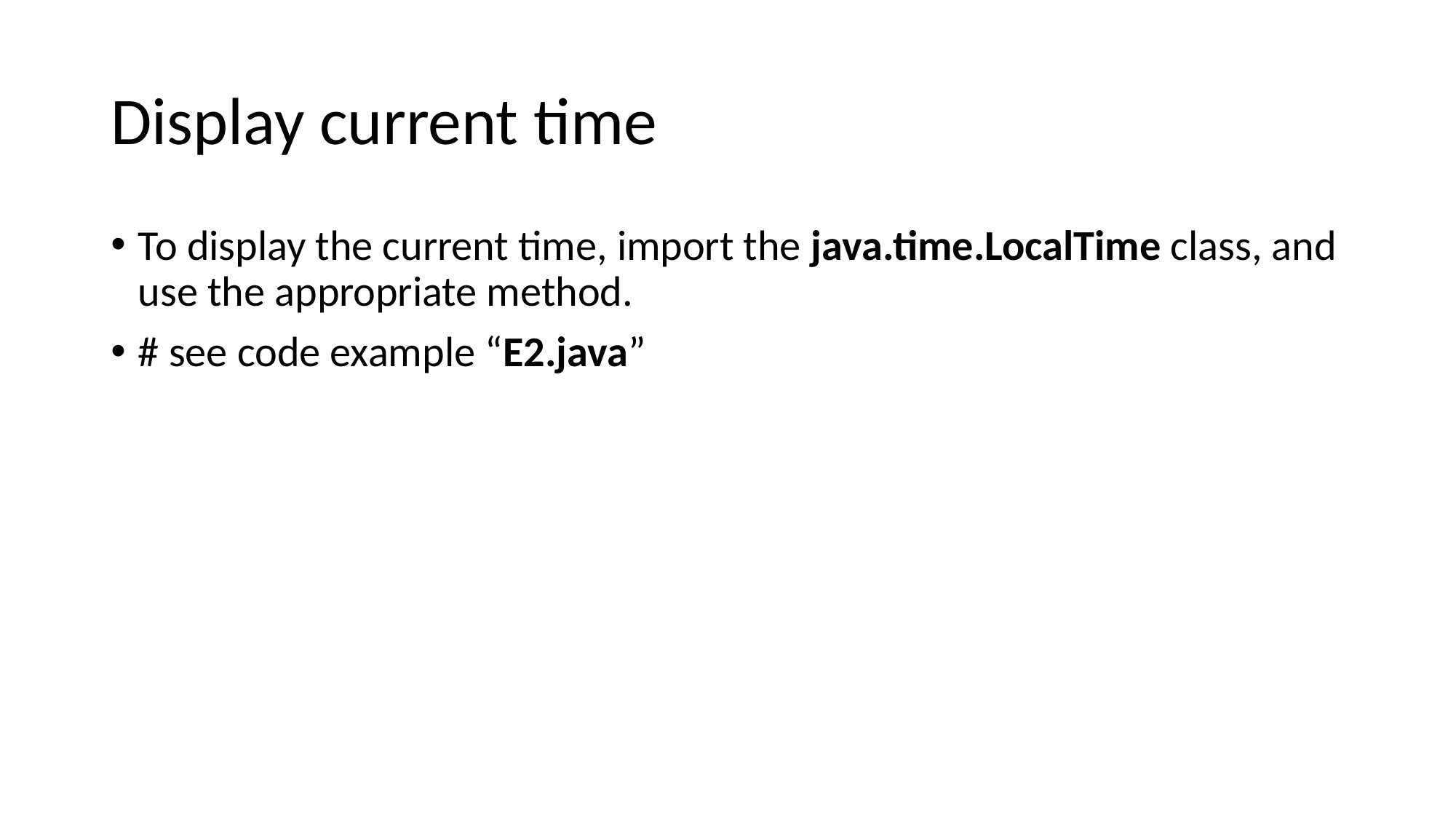

# Display current time
To display the current time, import the java.time.LocalTime class, and use the appropriate method.
# see code example “E2.java”